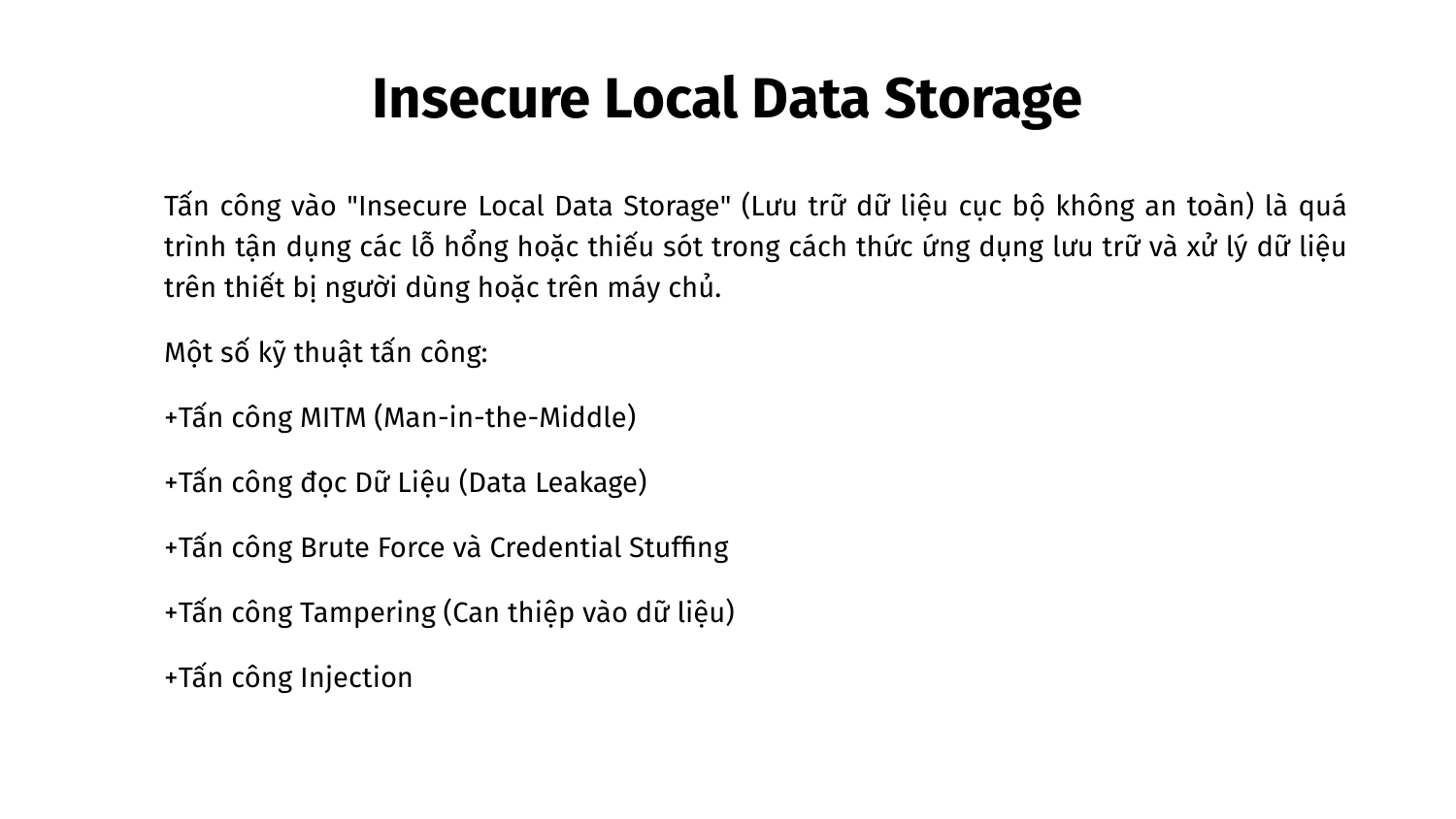

# Insecure Local Data Storage
Tấn công vào "Insecure Local Data Storage" (Lưu trữ dữ liệu cục bộ không an toàn) là quá trình tận dụng các lỗ hổng hoặc thiếu sót trong cách thức ứng dụng lưu trữ và xử lý dữ liệu trên thiết bị người dùng hoặc trên máy chủ.
Một số kỹ thuật tấn công:
+Tấn công MITM (Man-in-the-Middle)
+Tấn công đọc Dữ Liệu (Data Leakage)
+Tấn công Brute Force và Credential Stuffing
+Tấn công Tampering (Can thiệp vào dữ liệu)
+Tấn công Injection